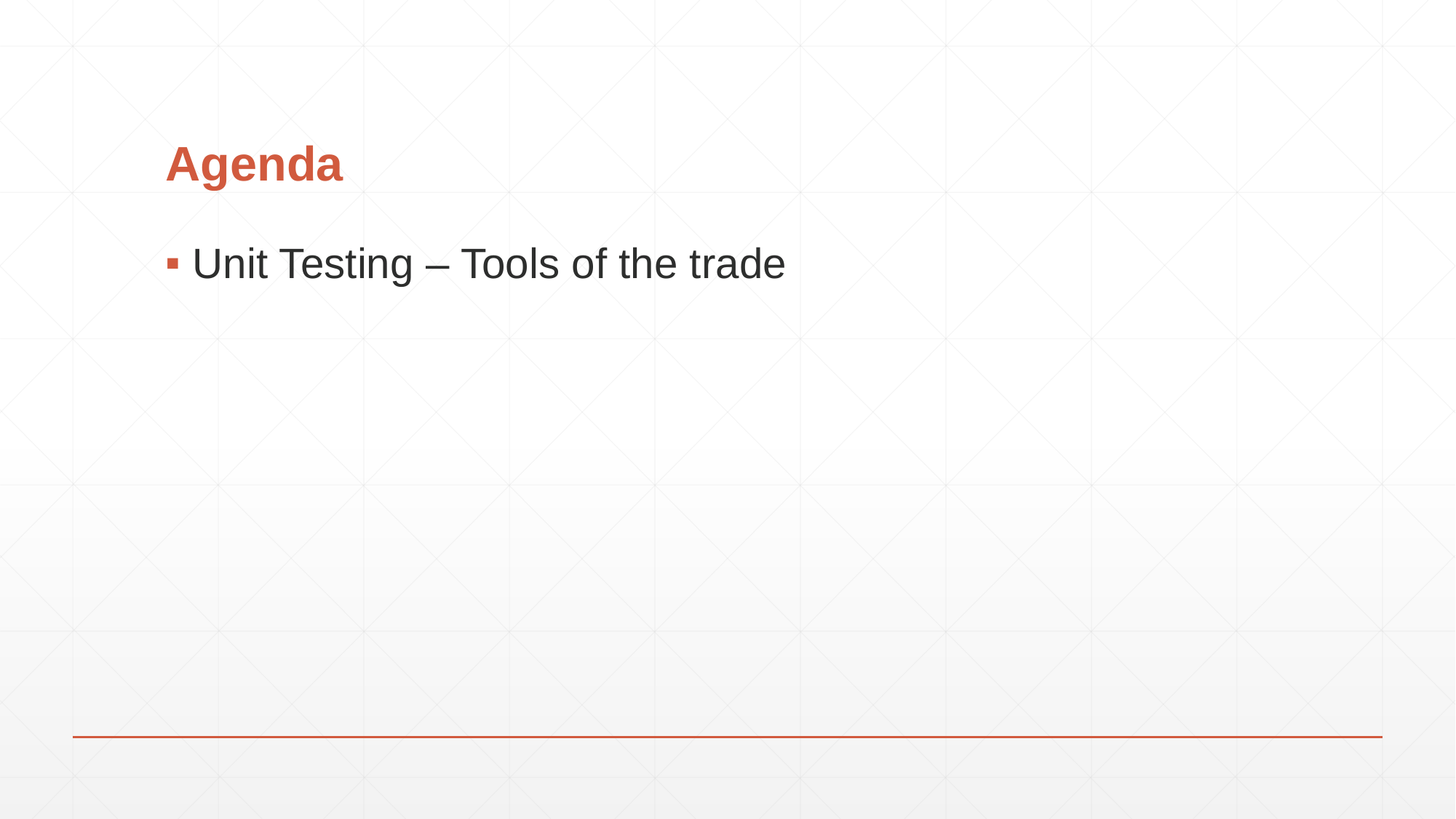

# Agenda
Unit Testing – Tools of the trade